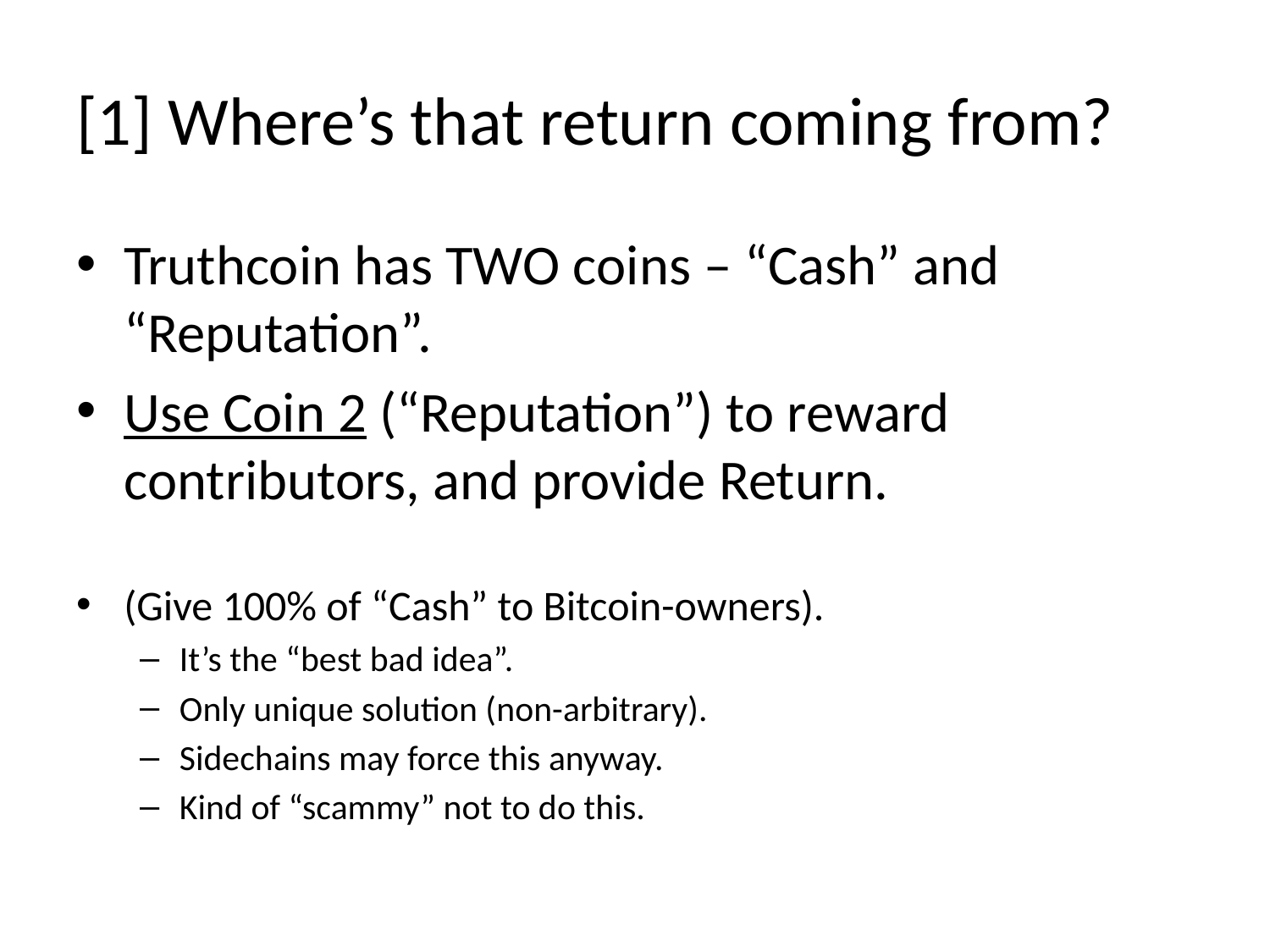

# [1] Where’s that return coming from?
Truthcoin has TWO coins – “Cash” and “Reputation”.
Use Coin 2 (“Reputation”) to reward contributors, and provide Return.

(Give 100% of “Cash” to Bitcoin-owners).
It’s the “best bad idea”.
Only unique solution (non-arbitrary).
Sidechains may force this anyway.
Kind of “scammy” not to do this.